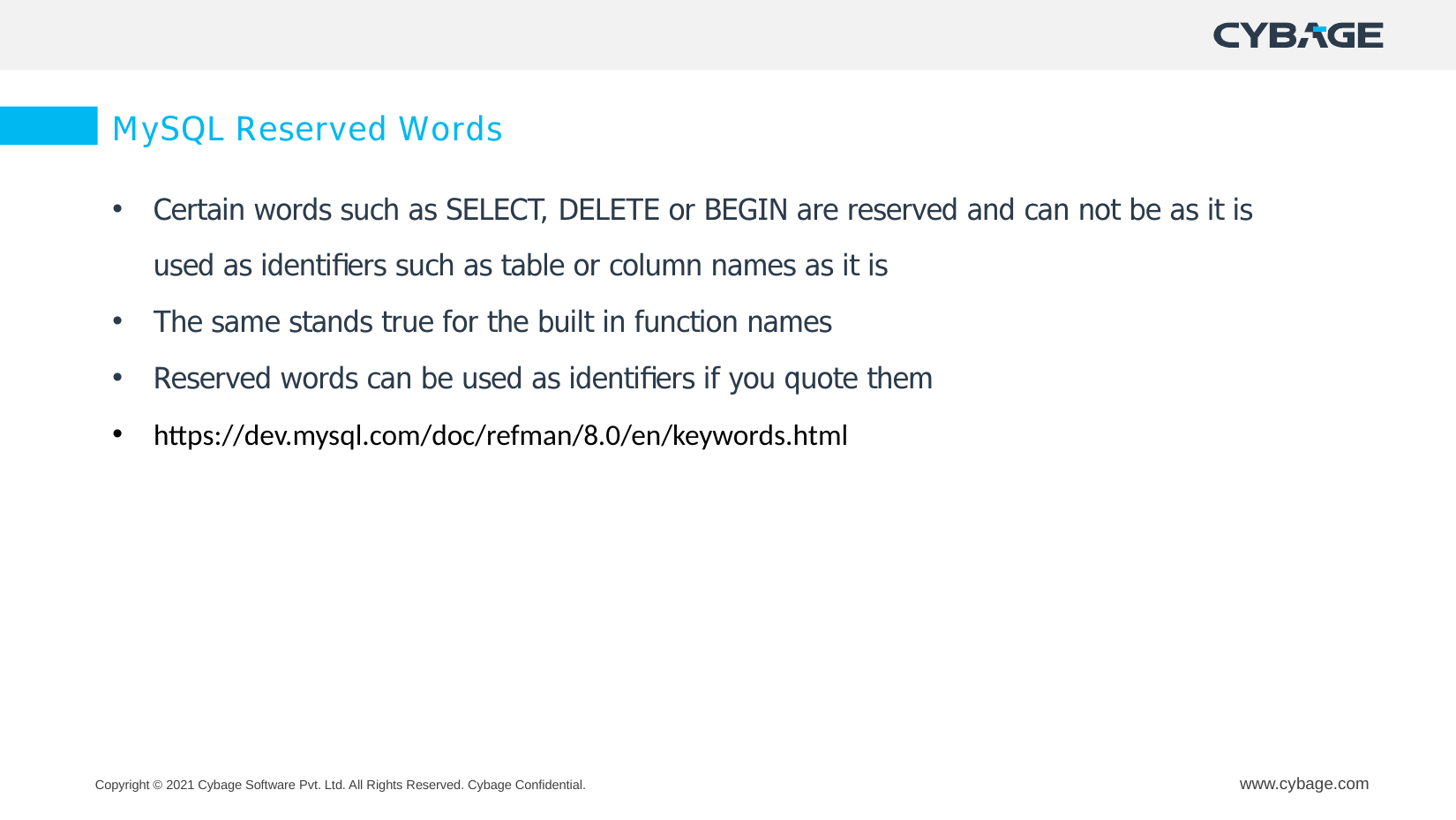

MySQL Reserved Words

Certain words such as SELECT, DELETE or BEGIN are reserved and can not be as it is used as identifiers such as table or column names as it is
The same stands true for the built in function names
Reserved words can be used as identifiers if you quote them
https://dev.mysql.com/doc/refman/8.0/en/keywords.html